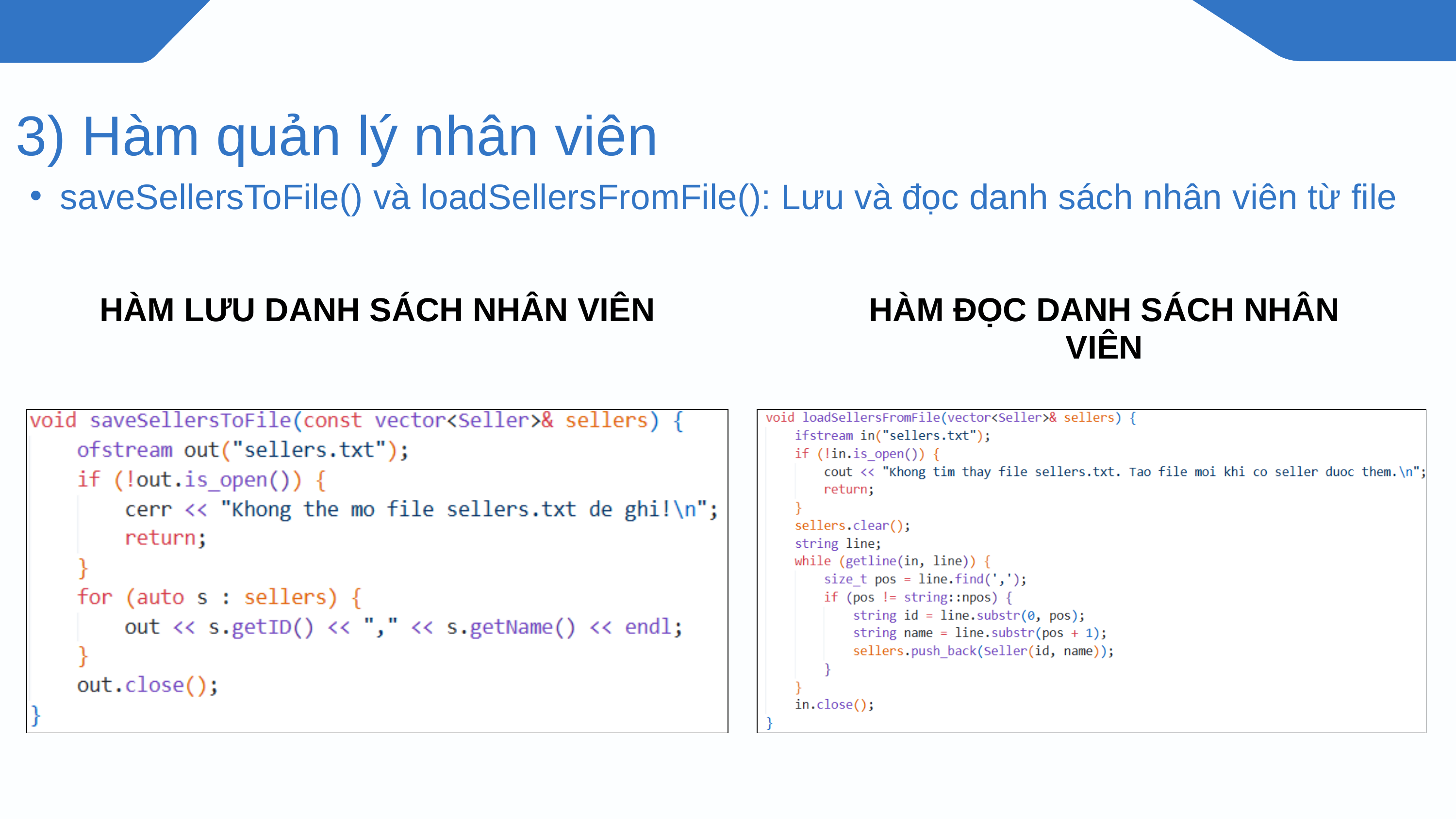

3) Hàm quản lý nhân viên
saveSellersToFile() và loadSellersFromFile(): Lưu và đọc danh sách nhân viên từ file

HÀM LƯU DANH SÁCH NHÂN VIÊN
HÀM ĐỌC DANH SÁCH NHÂN VIÊN